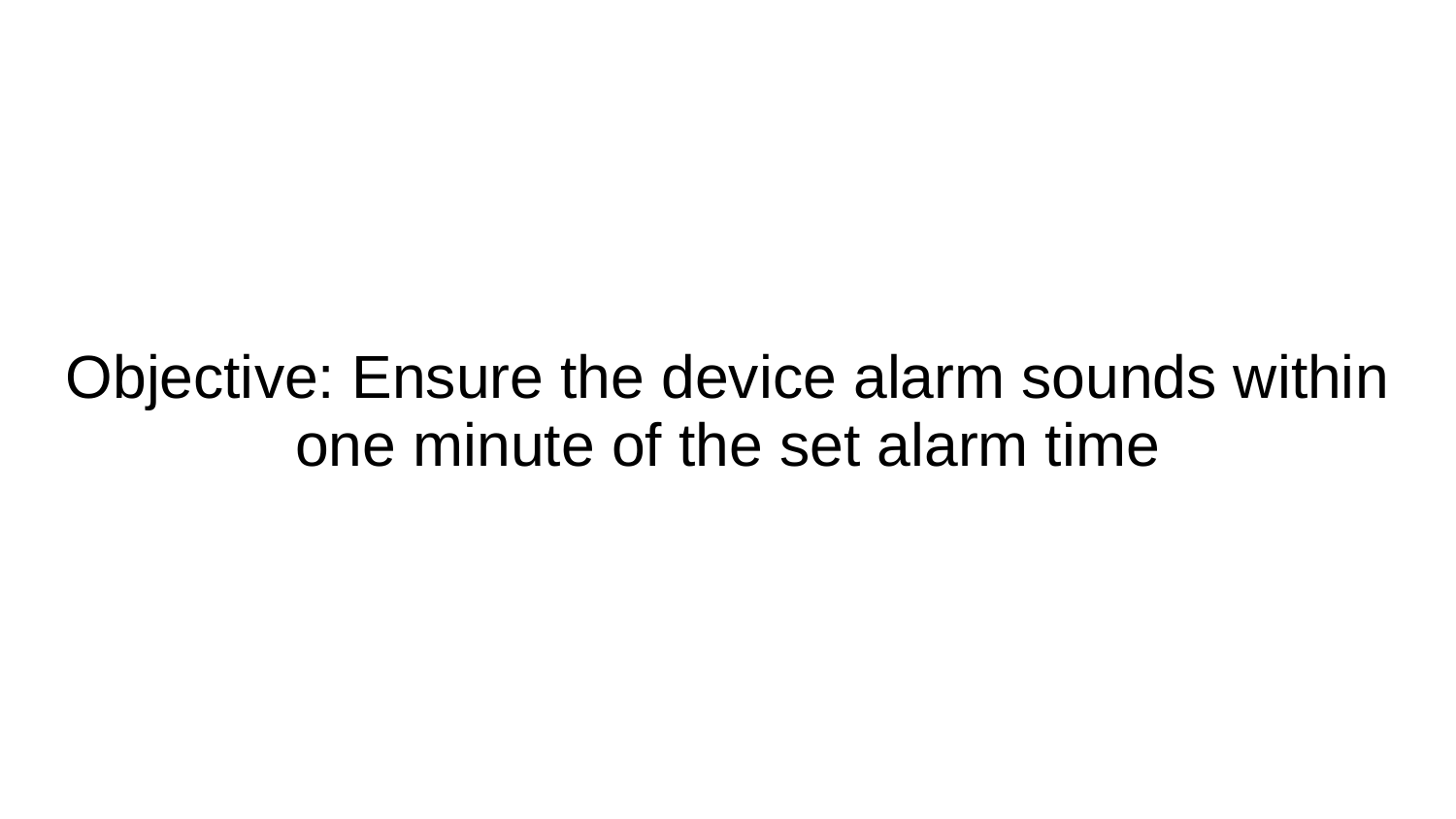

# Objective: Ensure the device alarm sounds within one minute of the set alarm time